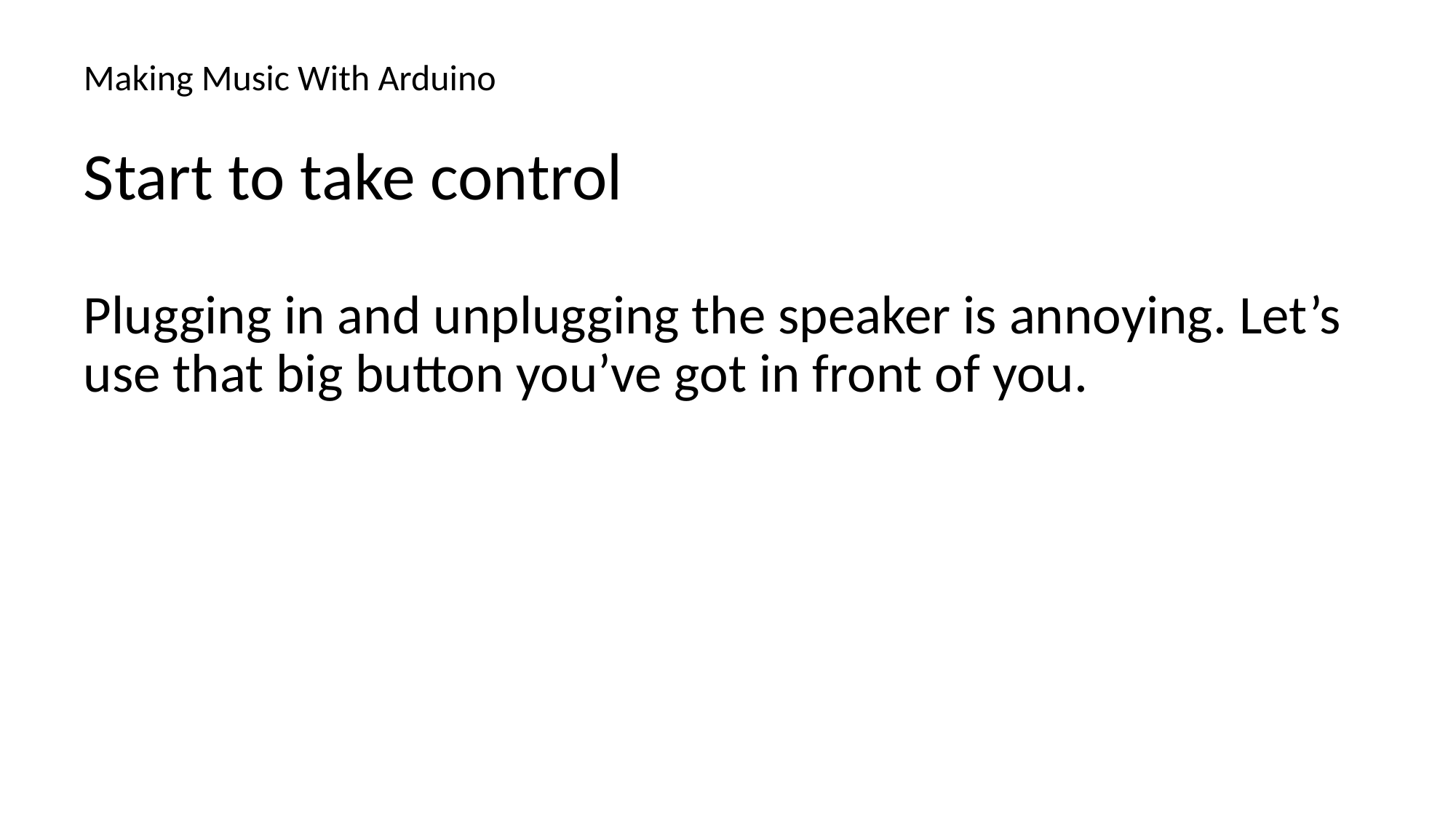

# Making Music With Arduino
Start to take control

Plugging in and unplugging the speaker is annoying. Let’s use that big button you’ve got in front of you.